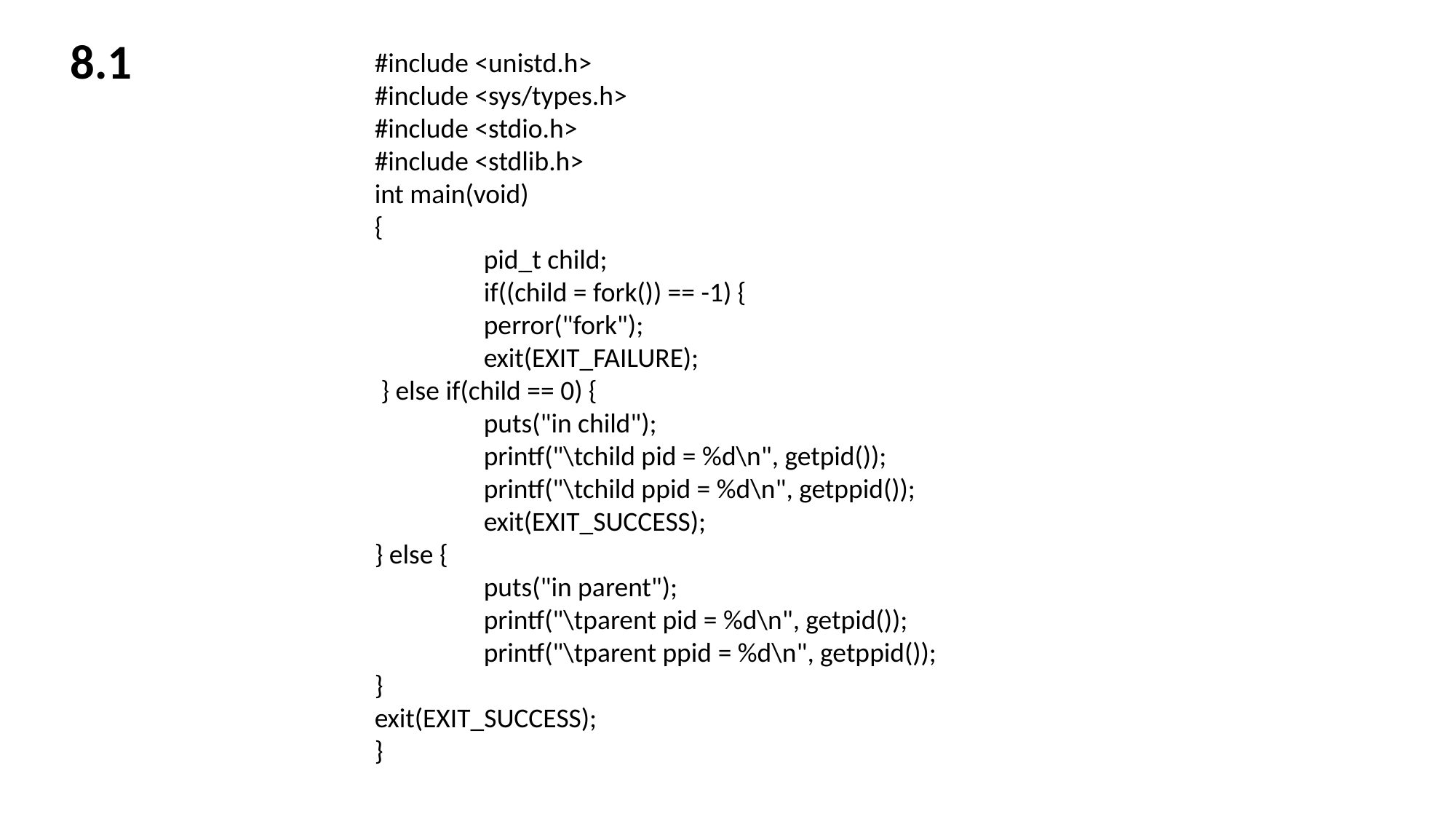

8.1
#include <unistd.h>
#include <sys/types.h>
#include <stdio.h>
#include <stdlib.h>
int main(void)
{
	pid_t child;
	if((child = fork()) == -1) {
	perror("fork");
	exit(EXIT_FAILURE);
 } else if(child == 0) {
	puts("in child");
	printf("\tchild pid = %d\n", getpid());
	printf("\tchild ppid = %d\n", getppid());
	exit(EXIT_SUCCESS);
} else {
	puts("in parent");
	printf("\tparent pid = %d\n", getpid());
	printf("\tparent ppid = %d\n", getppid());
}
exit(EXIT_SUCCESS);
}